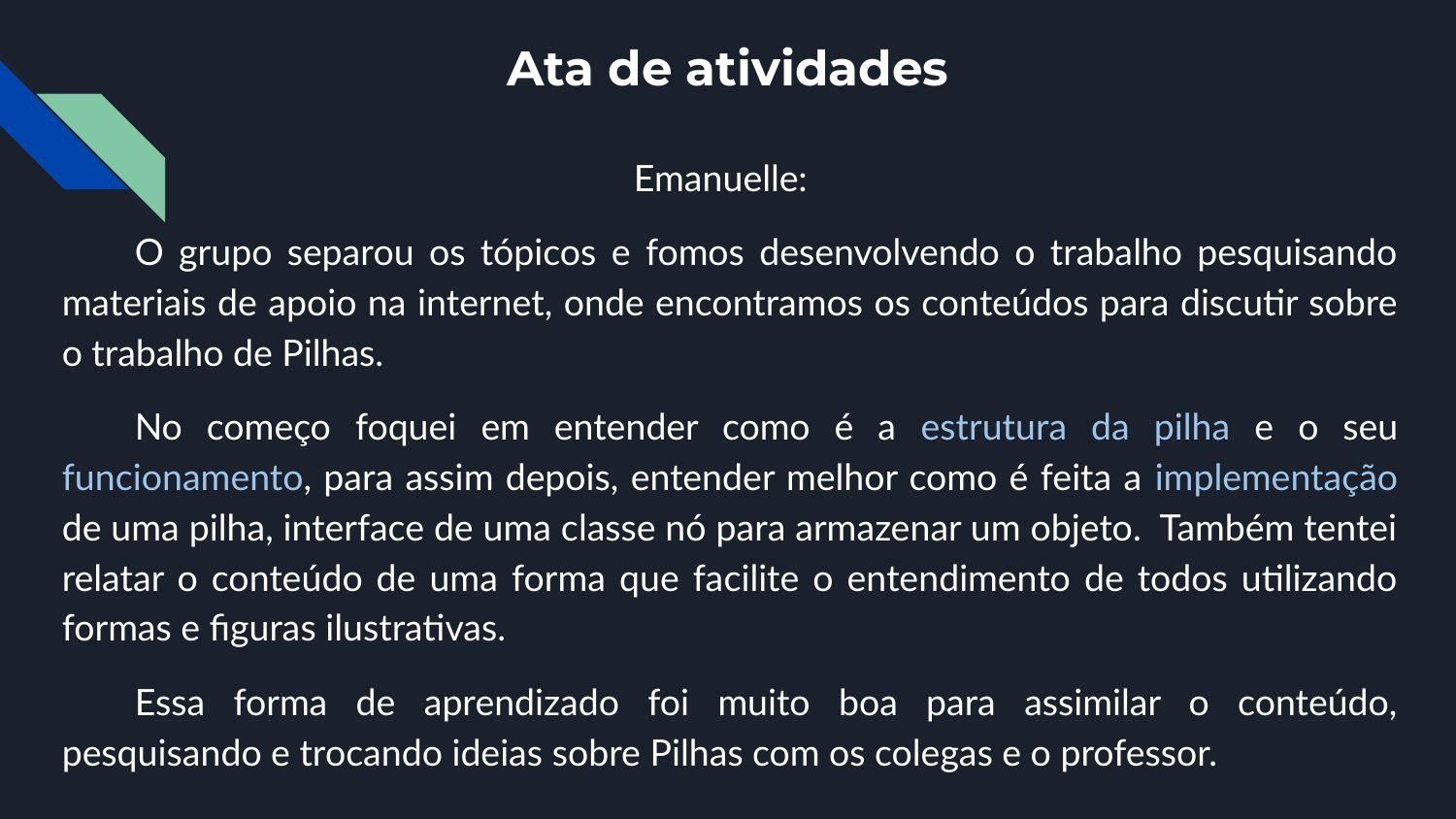

# Ata de atividades
Emanuelle:
O grupo separou os tópicos e fomos desenvolvendo o trabalho pesquisando materiais de apoio na internet, onde encontramos os conteúdos para discutir sobre o trabalho de Pilhas.
No começo foquei em entender como é a estrutura da pilha e o seu funcionamento, para assim depois, entender melhor como é feita a implementação de uma pilha, interface de uma classe nó para armazenar um objeto.  Também tentei relatar o conteúdo de uma forma que facilite o entendimento de todos utilizando formas e figuras ilustrativas.
Essa forma de aprendizado foi muito boa para assimilar o conteúdo, pesquisando e trocando ideias sobre Pilhas com os colegas e o professor.